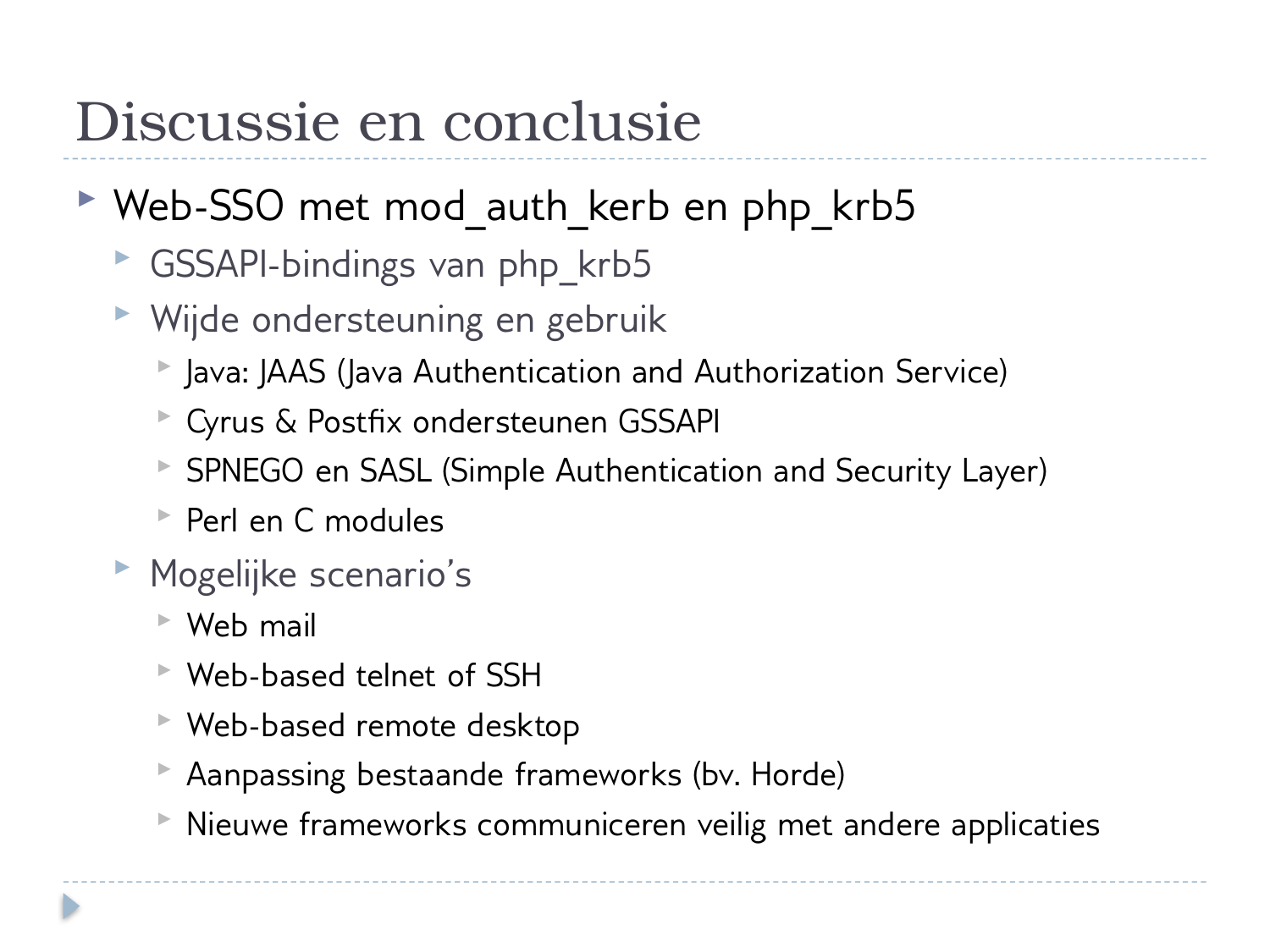

# Discussie en conclusie
Web-SSO met mod_auth_kerb en php_krb5
GSSAPI-bindings van php_krb5
Wijde ondersteuning en gebruik
Java: JAAS (Java Authentication and Authorization Service)
Cyrus & Postfix ondersteunen GSSAPI
SPNEGO en SASL (Simple Authentication and Security Layer)
Perl en C modules
Mogelijke scenario’s
Web mail
Web-based telnet of SSH
Web-based remote desktop
Aanpassing bestaande frameworks (bv. Horde)
Nieuwe frameworks communiceren veilig met andere applicaties